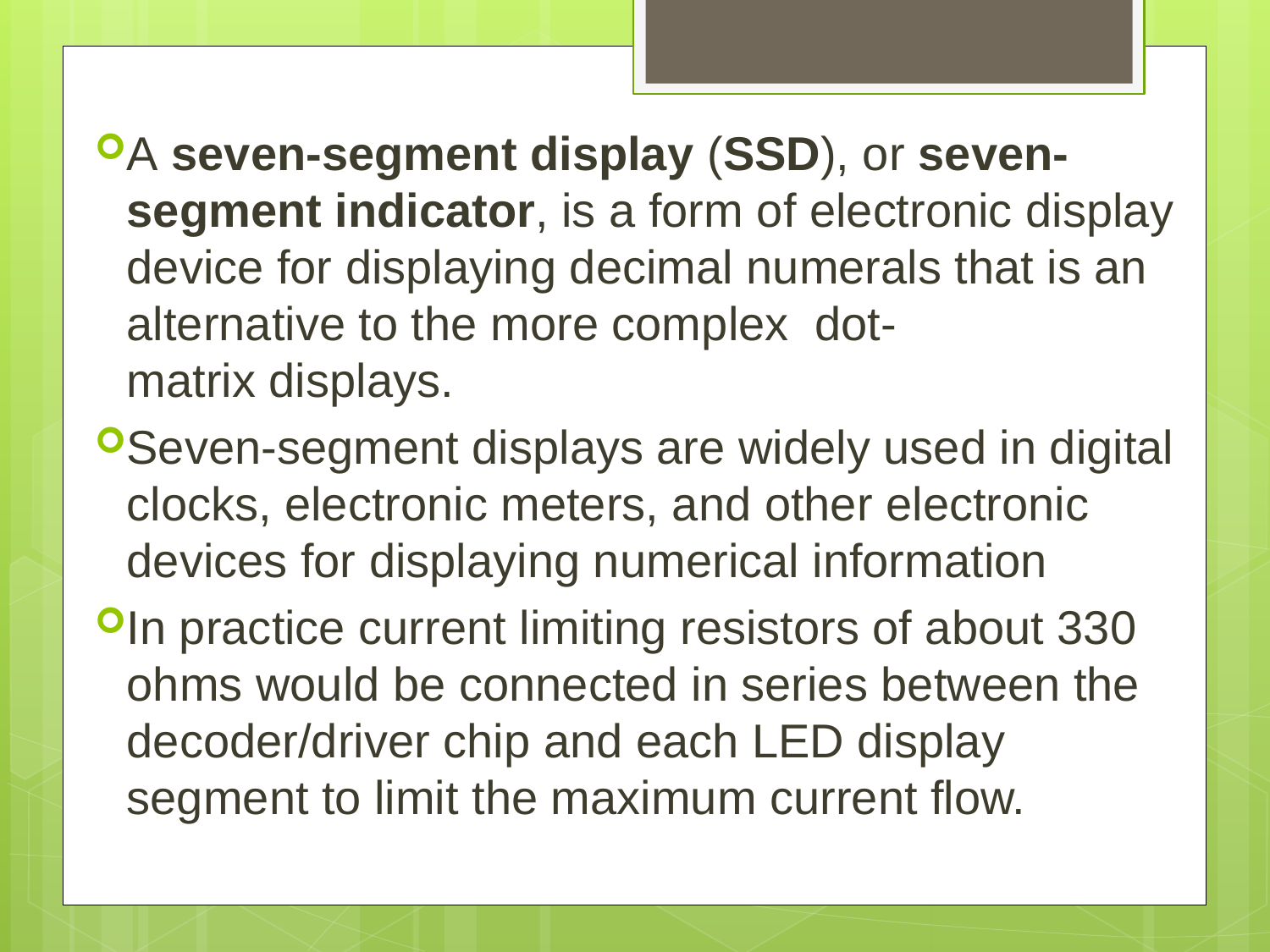

A seven-segment display (SSD), or seven-segment indicator, is a form of electronic display device for displaying decimal numerals that is an alternative to the more complex  dot-matrix displays.
Seven-segment displays are widely used in digital clocks, electronic meters, and other electronic devices for displaying numerical information
In practice current limiting resistors of about 330 ohms would be connected in series between the decoder/driver chip and each LED display segment to limit the maximum current flow.